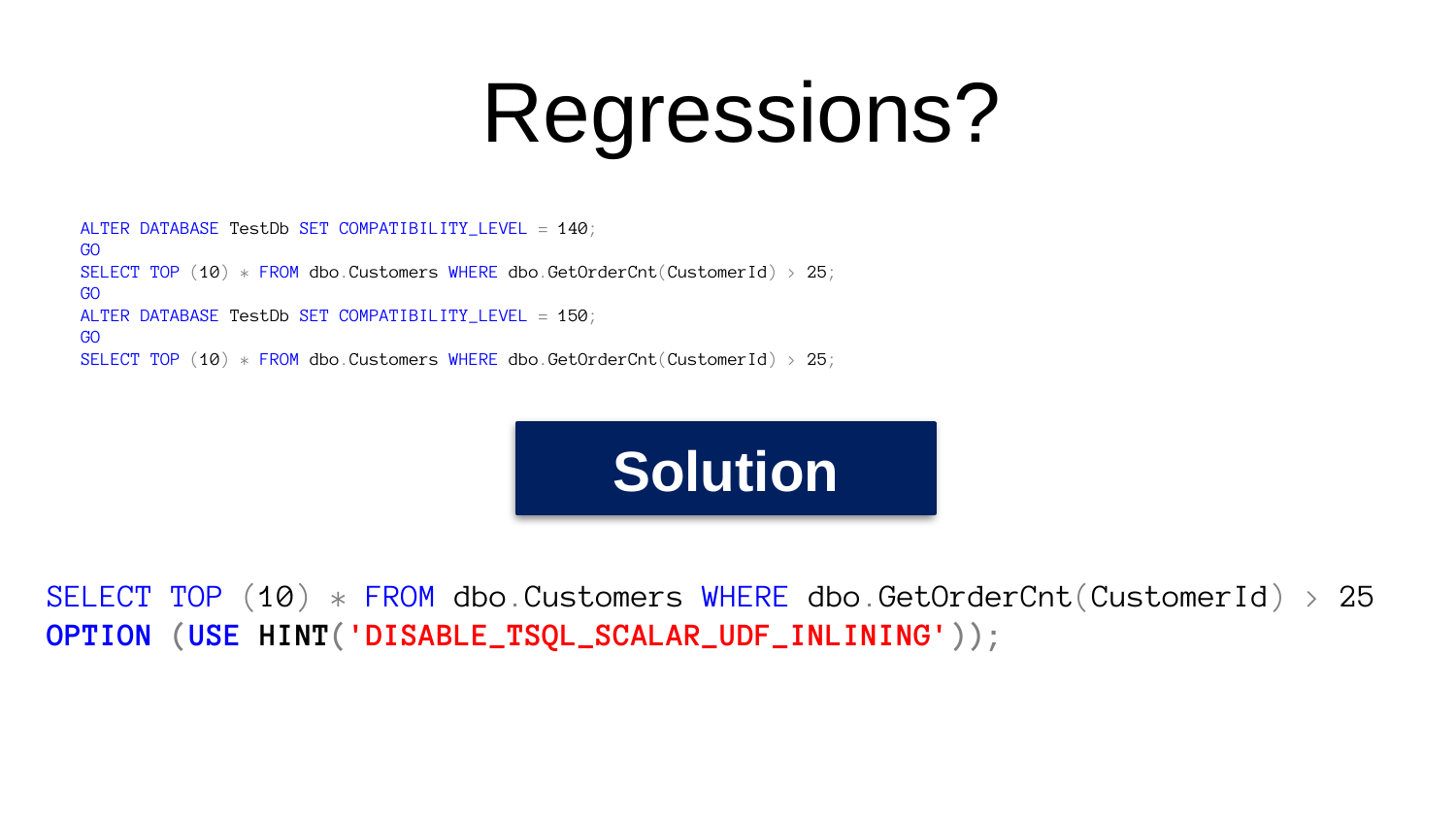

# Regressions?
ALTER DATABASE TestDb SET COMPATIBILITY_LEVEL = 140;
GO
SELECT TOP (10) * FROM dbo.Customers WHERE dbo.GetOrderCnt(CustomerId) > 25;
GO
ALTER DATABASE TestDb SET COMPATIBILITY_LEVEL = 150;
GO
SELECT TOP (10) * FROM dbo.Customers WHERE dbo.GetOrderCnt(CustomerId) > 25;
Solution
SELECT TOP (10) * FROM dbo.Customers WHERE dbo.GetOrderCnt(CustomerId) > 25
OPTION (USE HINT('DISABLE_TSQL_SCALAR_UDF_INLINING'));